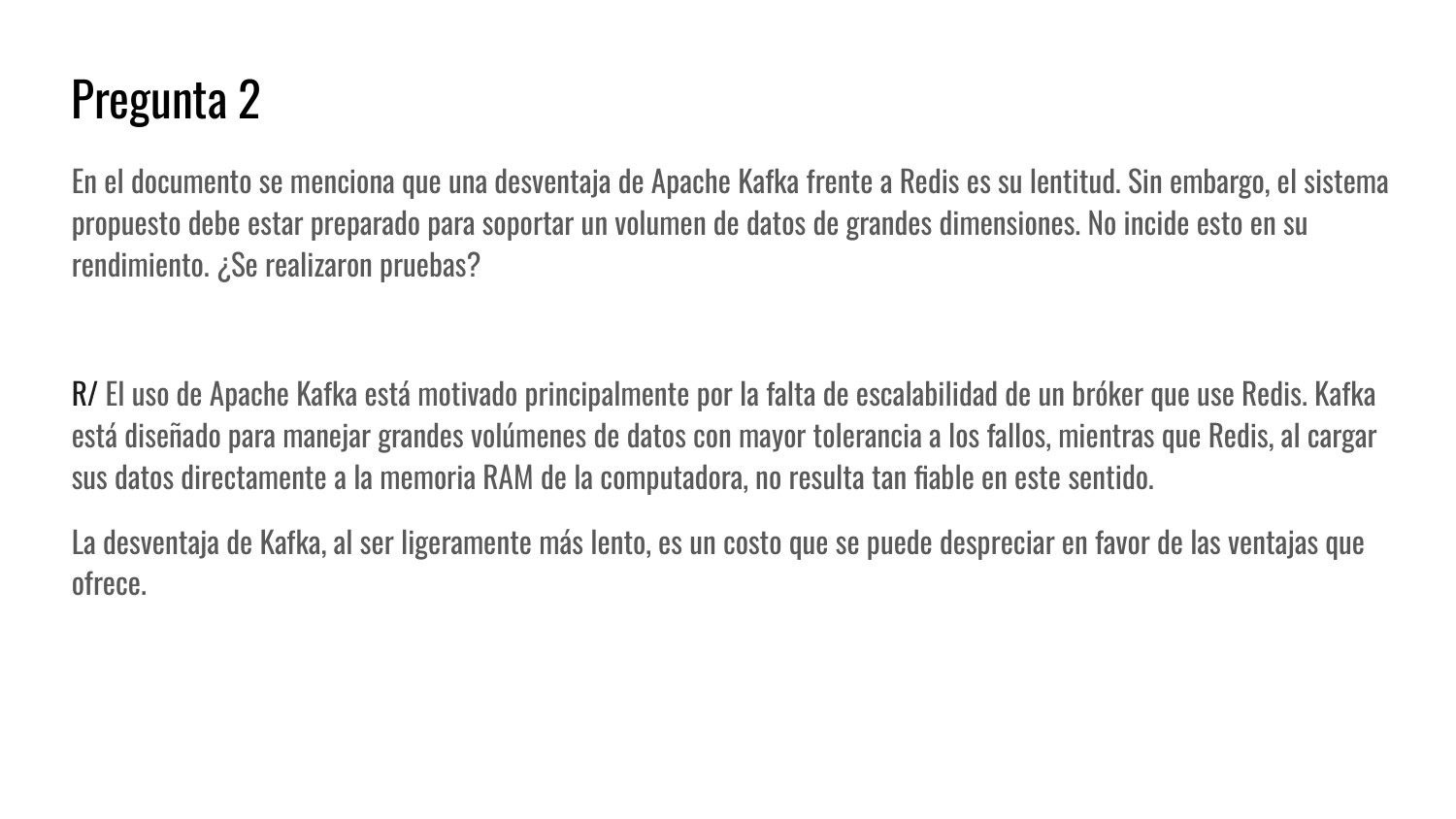

Pregunta 2
En el documento se menciona que una desventaja de Apache Kafka frente a Redis es su lentitud. Sin embargo, el sistema propuesto debe estar preparado para soportar un volumen de datos de grandes dimensiones. No incide esto en su rendimiento. ¿Se realizaron pruebas?

R/ El uso de Apache Kafka está motivado principalmente por la falta de escalabilidad de un bróker que use Redis. Kafka está diseñado para manejar grandes volúmenes de datos con mayor tolerancia a los fallos, mientras que Redis, al cargar sus datos directamente a la memoria RAM de la computadora, no resulta tan fiable en este sentido.
La desventaja de Kafka, al ser ligeramente más lento, es un costo que se puede despreciar en favor de las ventajas que ofrece.